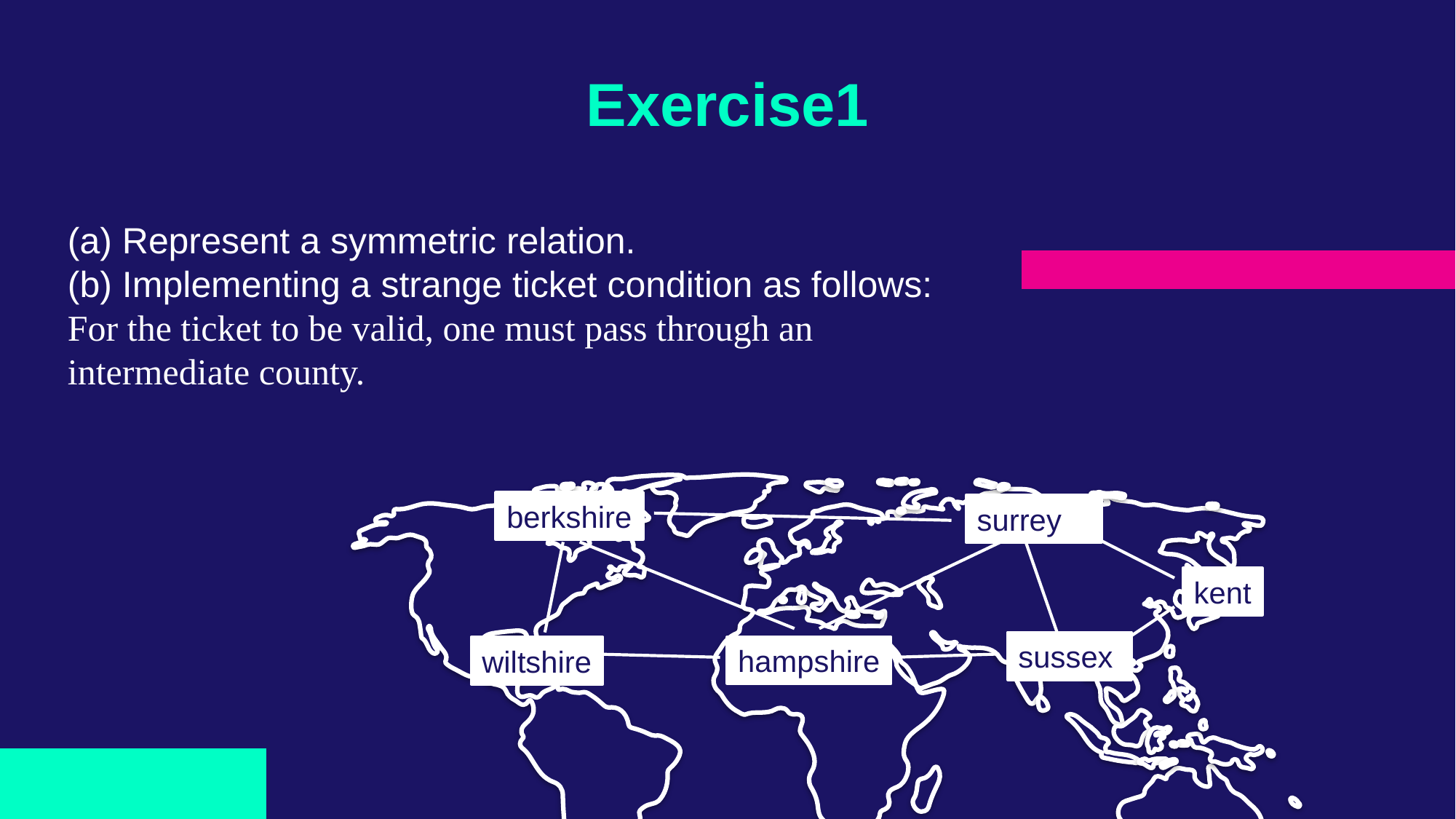

# Exercise1
(a) Represent a symmetric relation.
(b) Implementing a strange ticket condition as follows:
For the ticket to be valid, one must pass through an intermediate county.

berkshire
surrey

kent

sussex
hampshire
wiltshire